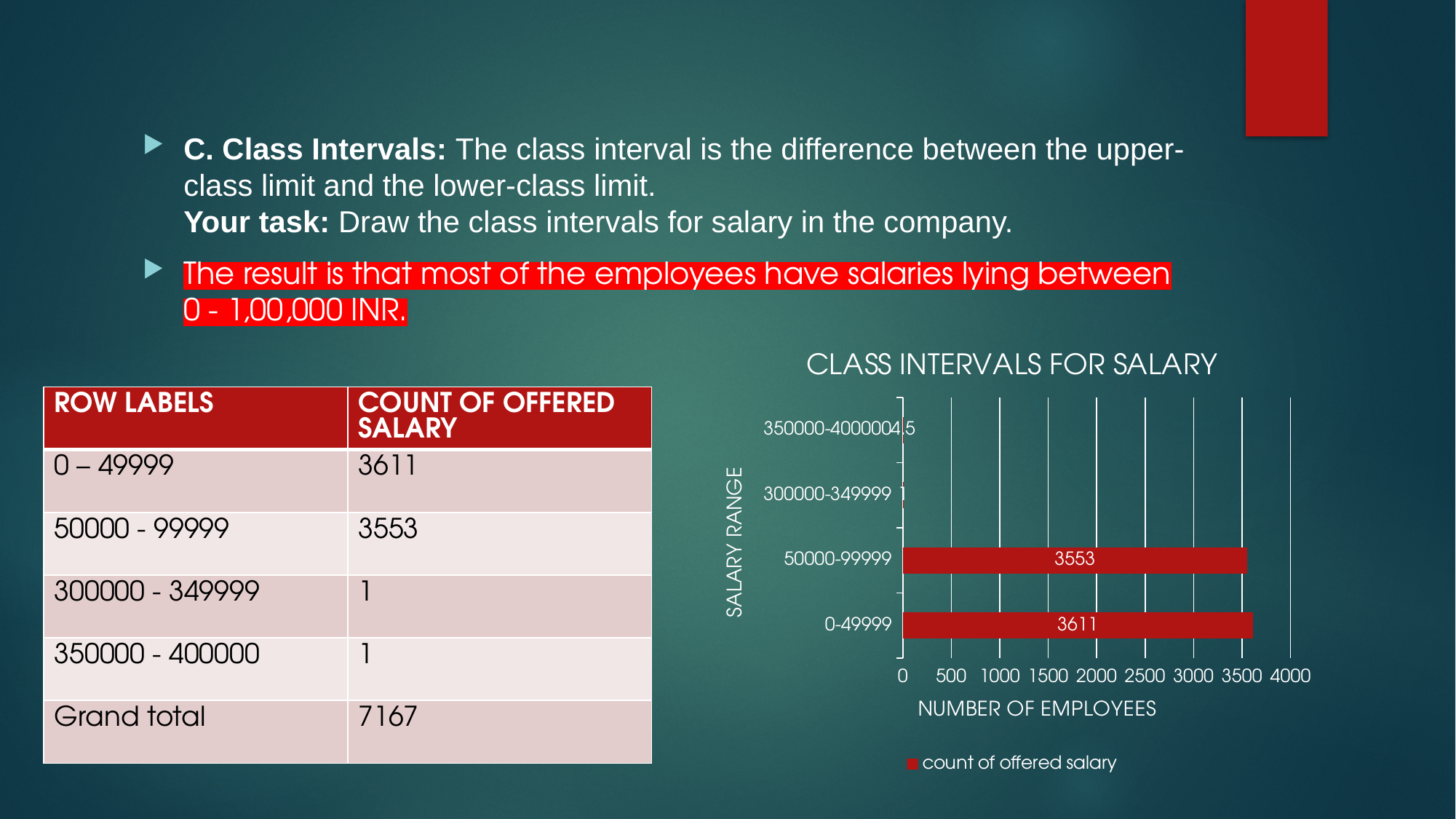

C. Class Intervals: The class interval is the difference between the upper-class limit and the lower-class limit.
Your task: Draw the class intervals for salary in the company.
The result is that most of the employees have salaries lying between 0 - 1,00,000 INR.

### Chart: CLASS INTERVALS FOR SALARY

| Category | count of offered salary |
|---|---|
| 0-49999 | 3611.0 |
| 50000-99999 | 3553.0 |
| 300000-349999 | 1.0 |
| 350000-400000 | 4.5 |
| ROW LABELS | COUNT OF OFFERED SALARY |
| --- | --- |
| 0 – 49999 | 3611 |
| 50000 - 99999 | 3553 |
| 300000 - 349999 | 1 |
| 350000 - 400000 | 1 |
| Grand total | 7167 |